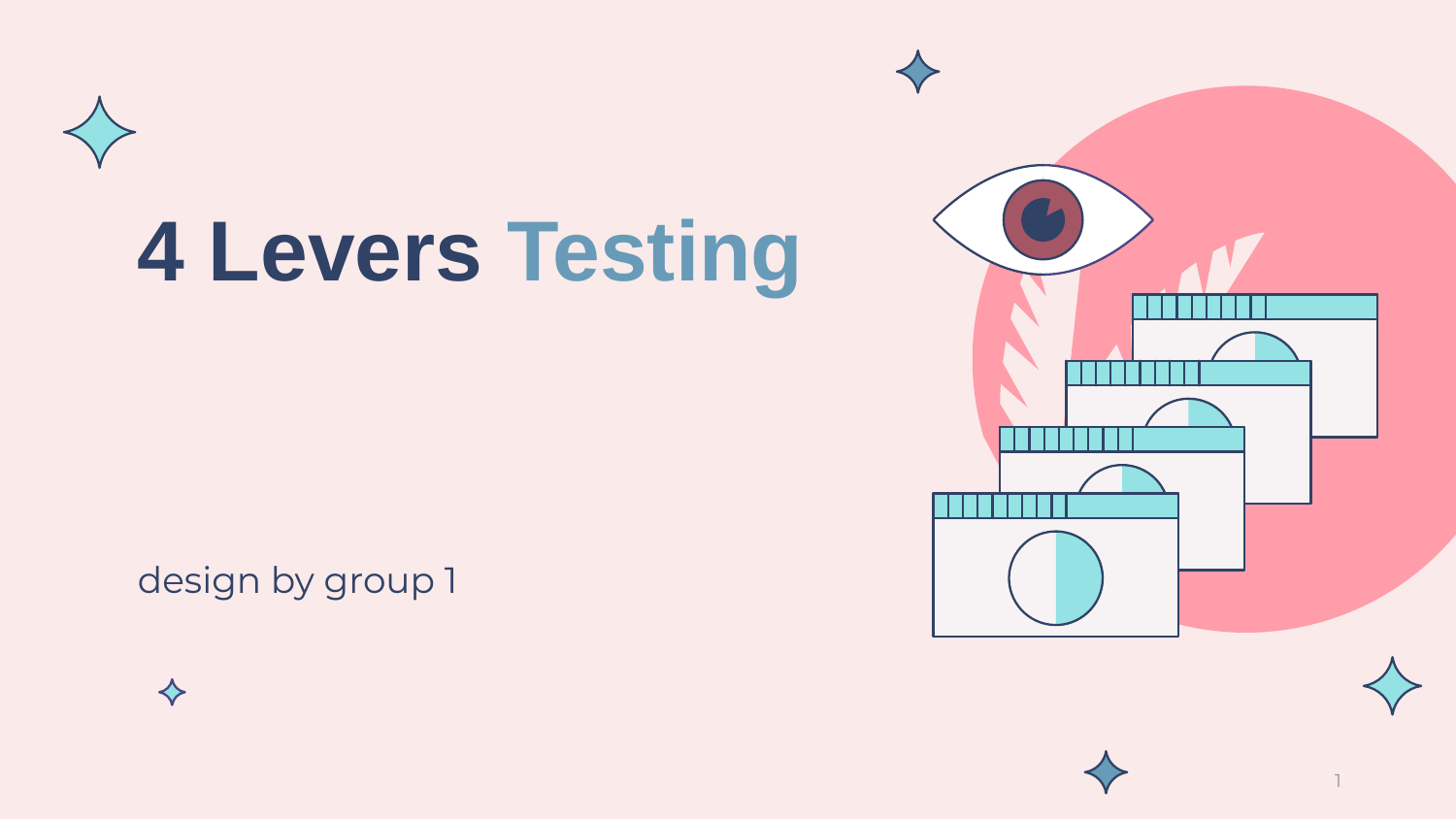

# 4 Levers Testing

design by group 1
1